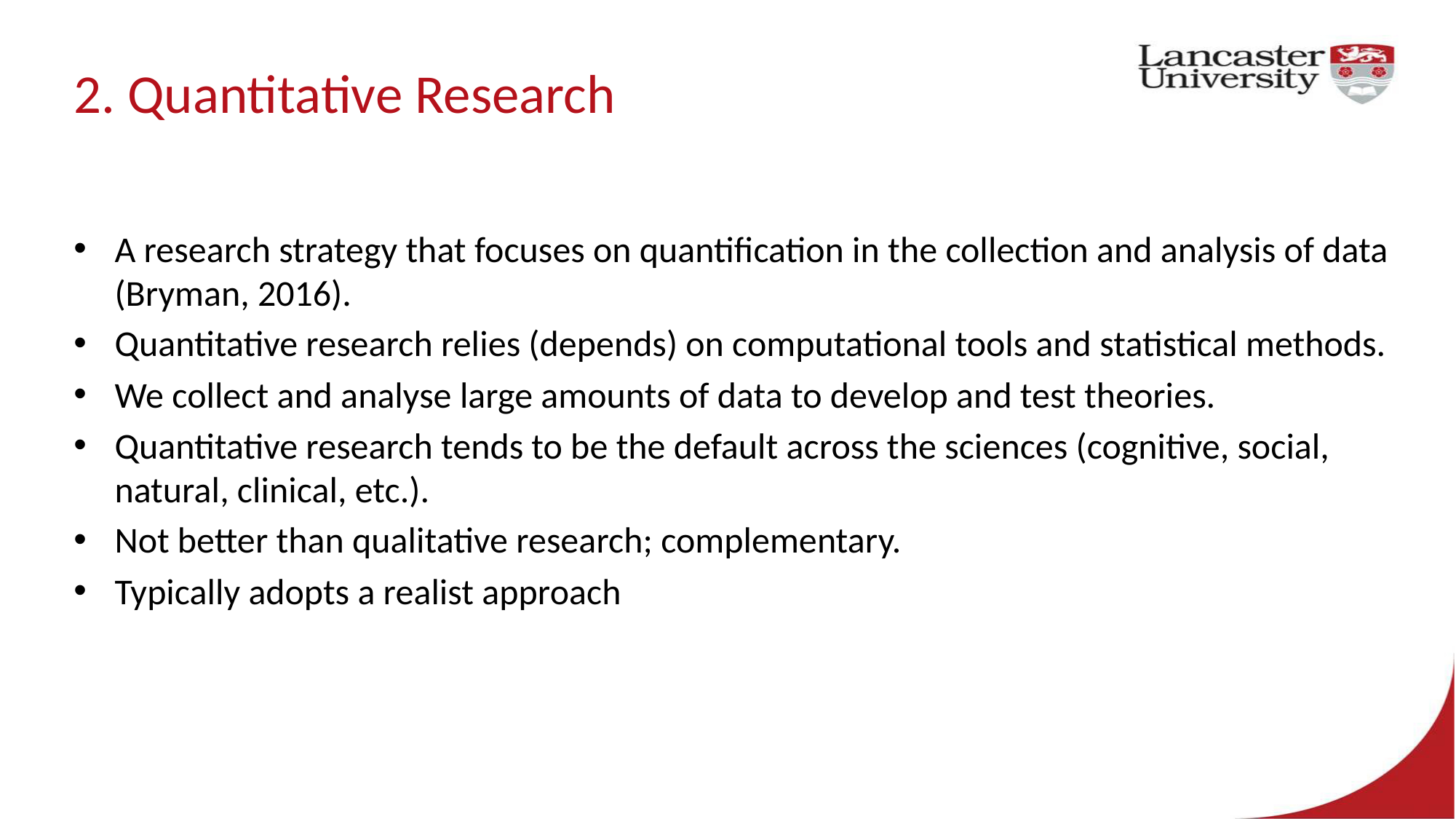

# 2. Quantitative Research
A research strategy that focuses on quantification in the collection and analysis of data (Bryman, 2016).
Quantitative research relies (depends) on computational tools and statistical methods.
We collect and analyse large amounts of data to develop and test theories.
Quantitative research tends to be the default across the sciences (cognitive, social, natural, clinical, etc.).
Not better than qualitative research; complementary.
Typically adopts a realist approach